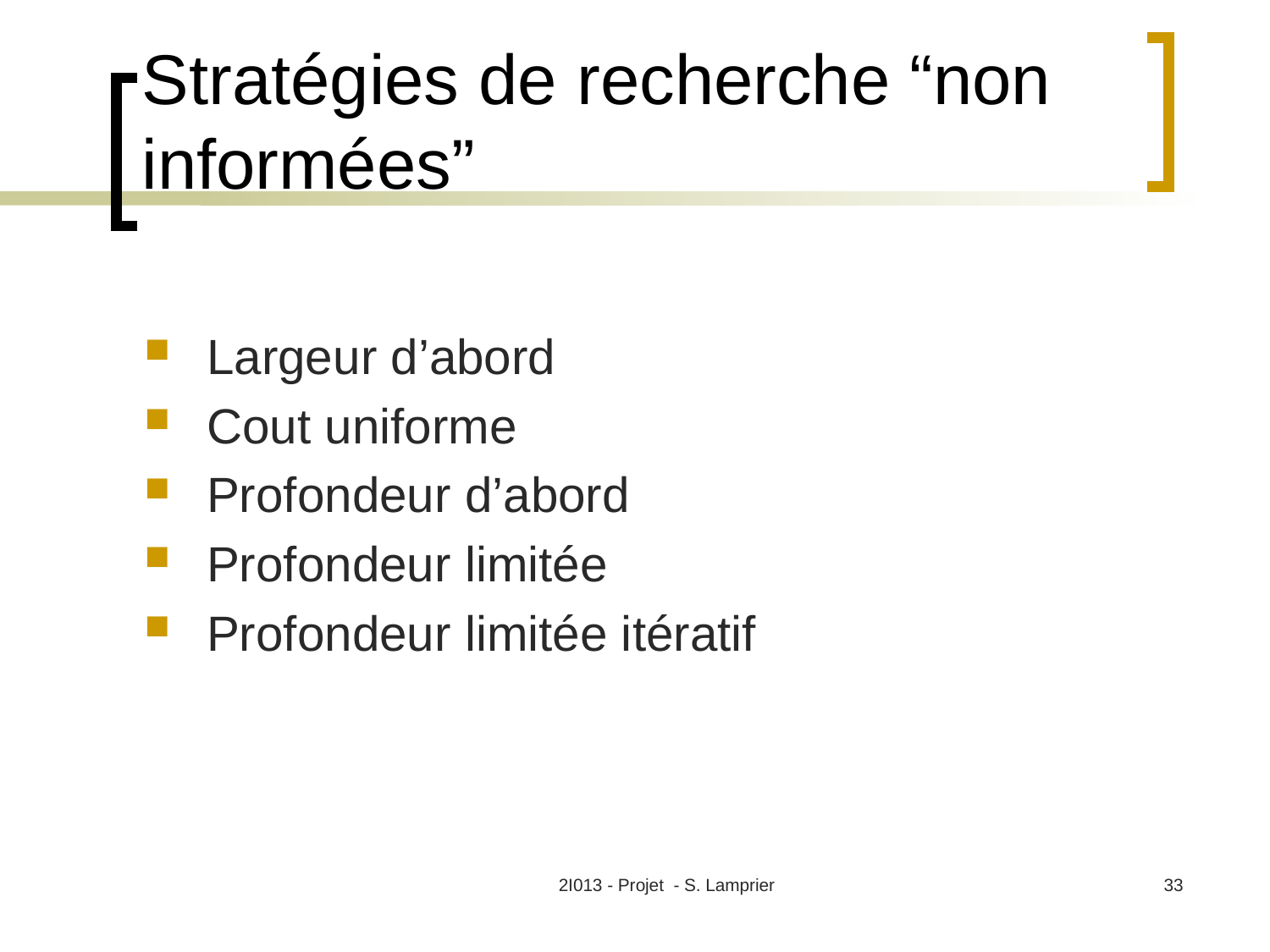

# Stratégies de recherche “non informées”

Largeur d’abord
Cout uniforme
Profondeur d’abord
Profondeur limitée
Profondeur limitée itératif
2I013 - Projet  - S. Lamprier
33